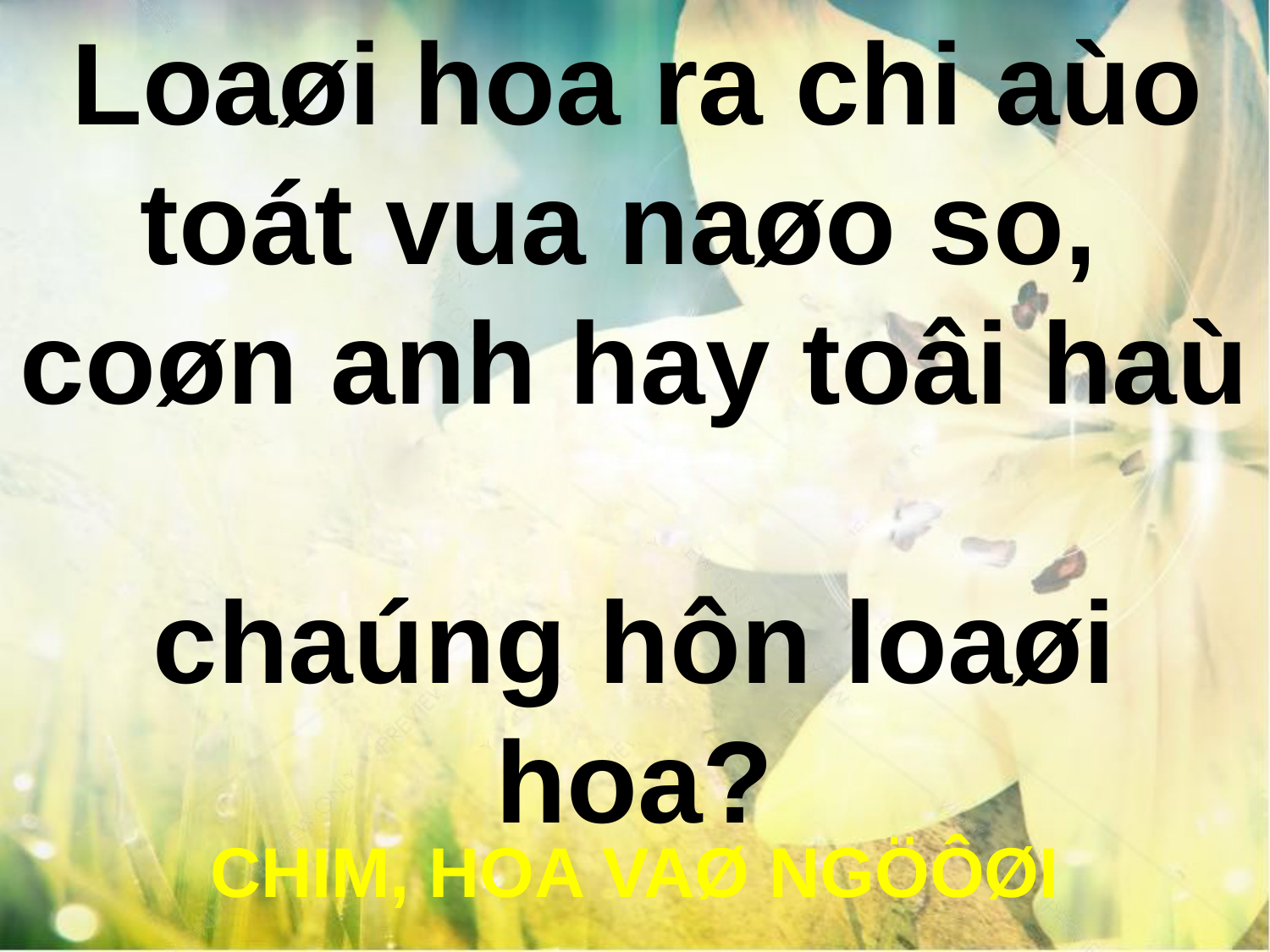

Loaøi hoa ra chi aùo
toát vua naøo so,
coøn anh hay toâi haù
chaúng hôn loaøi hoa?
CHIM, HOA VAØ NGÖÔØI